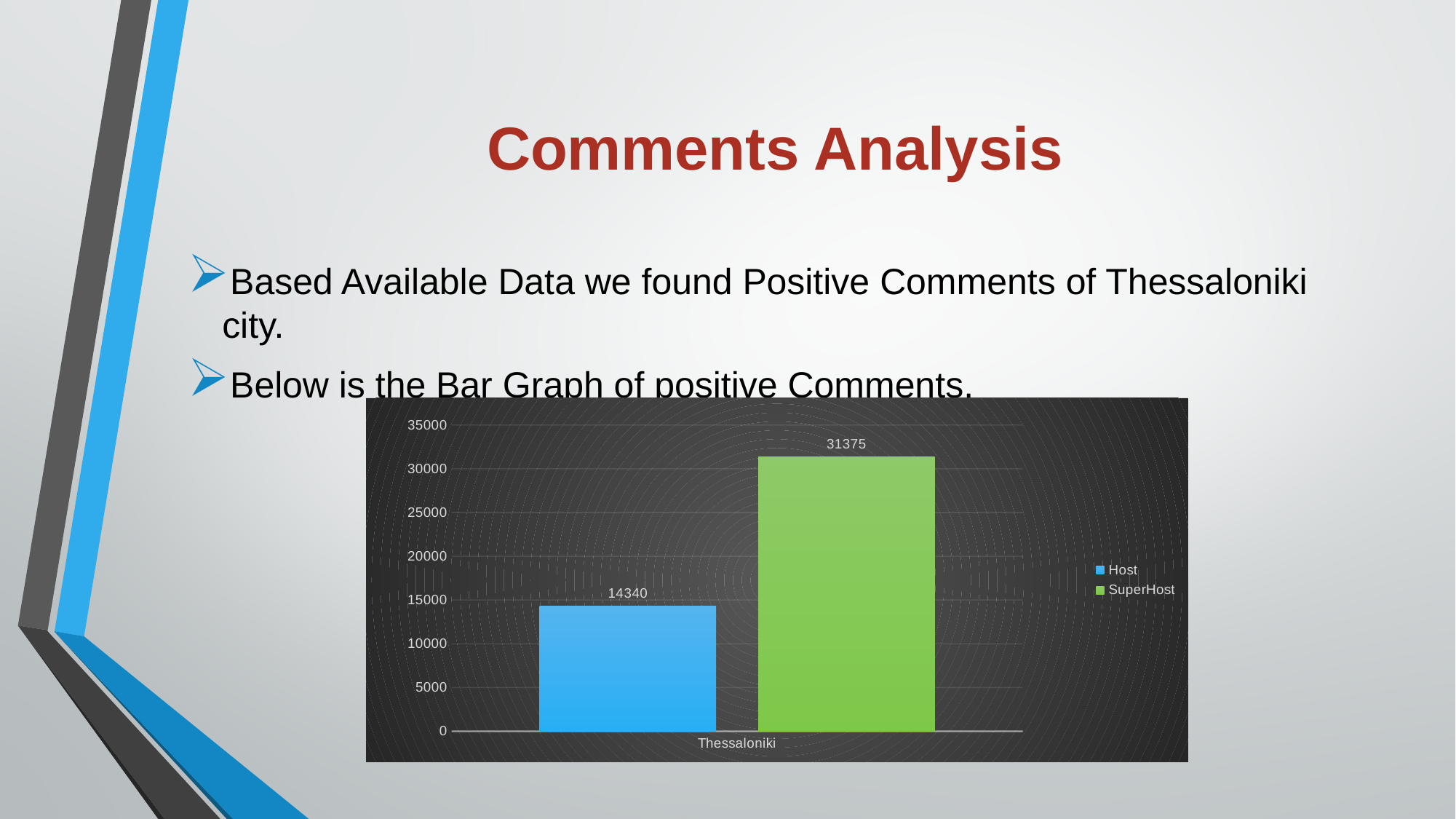

# Comments Analysis
Based Available Data we found Positive Comments of Thessaloniki city.
Below is the Bar Graph of positive Comments.

### Chart

| Category | Host | SuperHost |
|---|---|---|
| Thessaloniki | 14340.0 | 31375.0 |